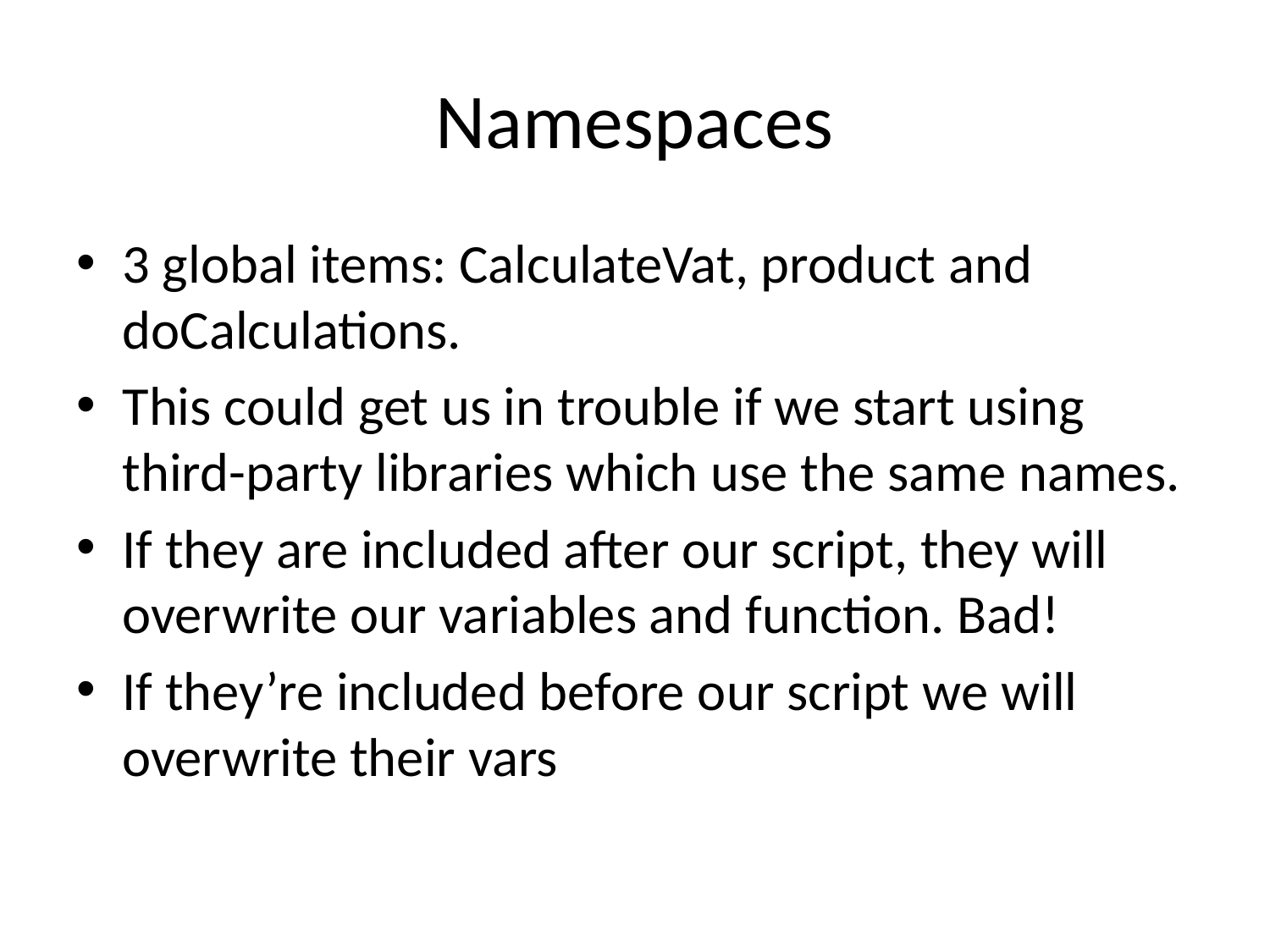

# Namespaces
3 global items: CalculateVat, product and doCalculations.
This could get us in trouble if we start using third-party libraries which use the same names.
If they are included after our script, they will overwrite our variables and function. Bad!
If they’re included before our script we will overwrite their vars